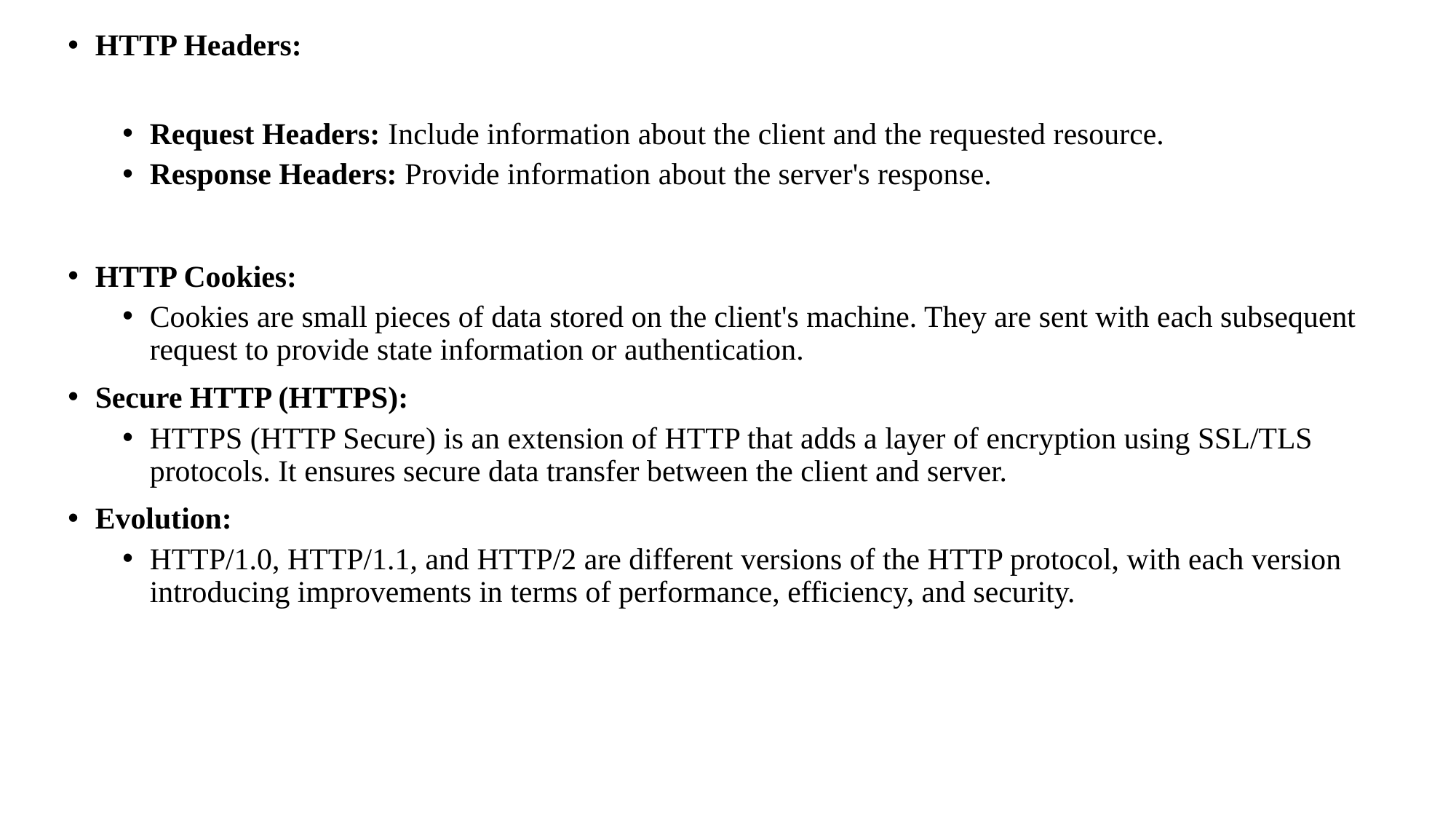

HTTP Headers:

Request Headers: Include information about the client and the requested resource.
Response Headers: Provide information about the server's response.

HTTP Cookies:
Cookies are small pieces of data stored on the client's machine. They are sent with each subsequent request to provide state information or authentication.
Secure HTTP (HTTPS):
HTTPS (HTTP Secure) is an extension of HTTP that adds a layer of encryption using SSL/TLS protocols. It ensures secure data transfer between the client and server.
Evolution:
HTTP/1.0, HTTP/1.1, and HTTP/2 are different versions of the HTTP protocol, with each version introducing improvements in terms of performance, efficiency, and security.